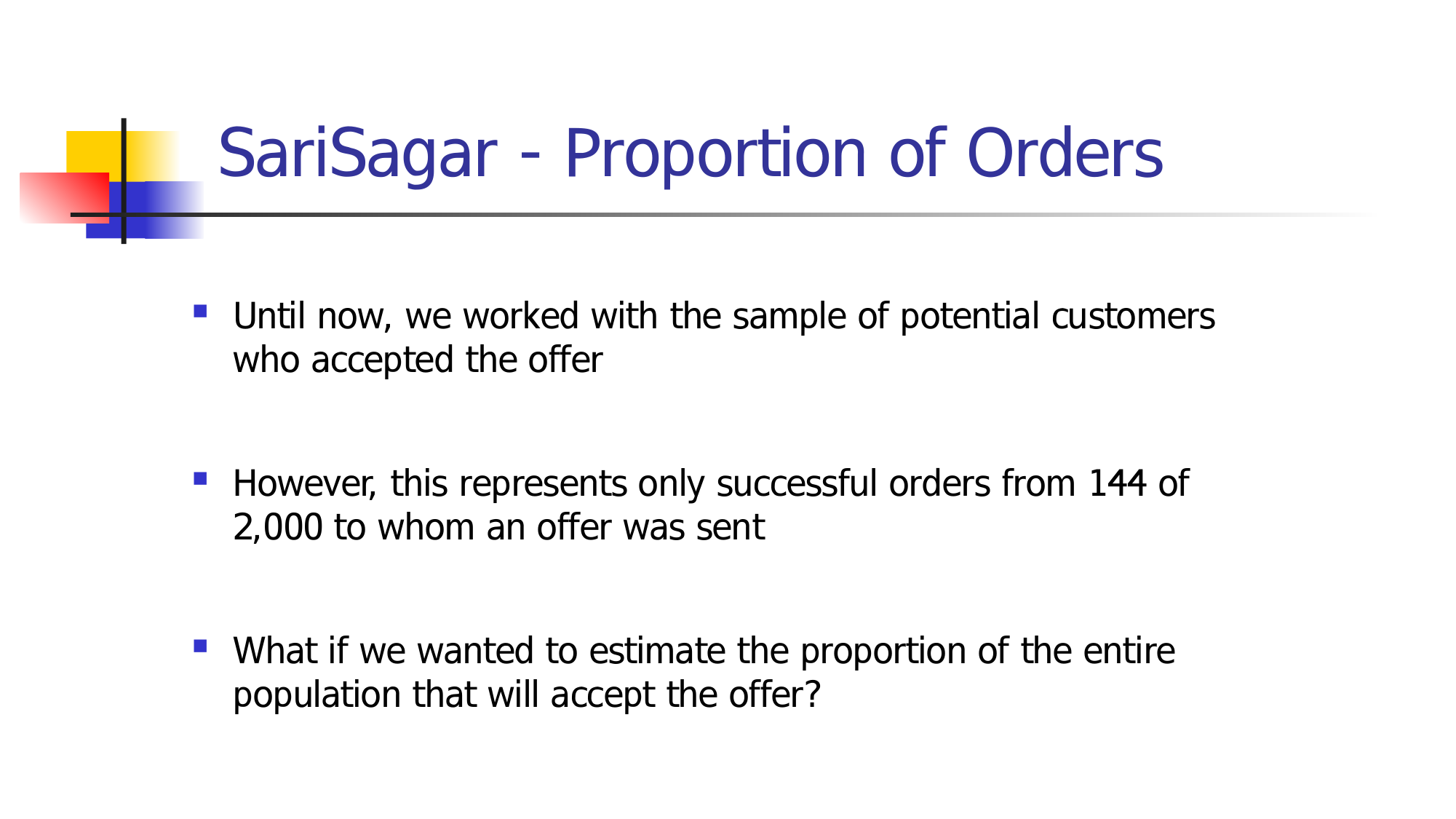

# SariSagar - Proportion of Orders
Until now, we worked with the sample of potential customers who accepted the offer

However, this represents only successful orders from 144 of 2,000 to whom an offer was sent

What if we wanted to estimate the proportion of the entire population that will accept the offer?
24